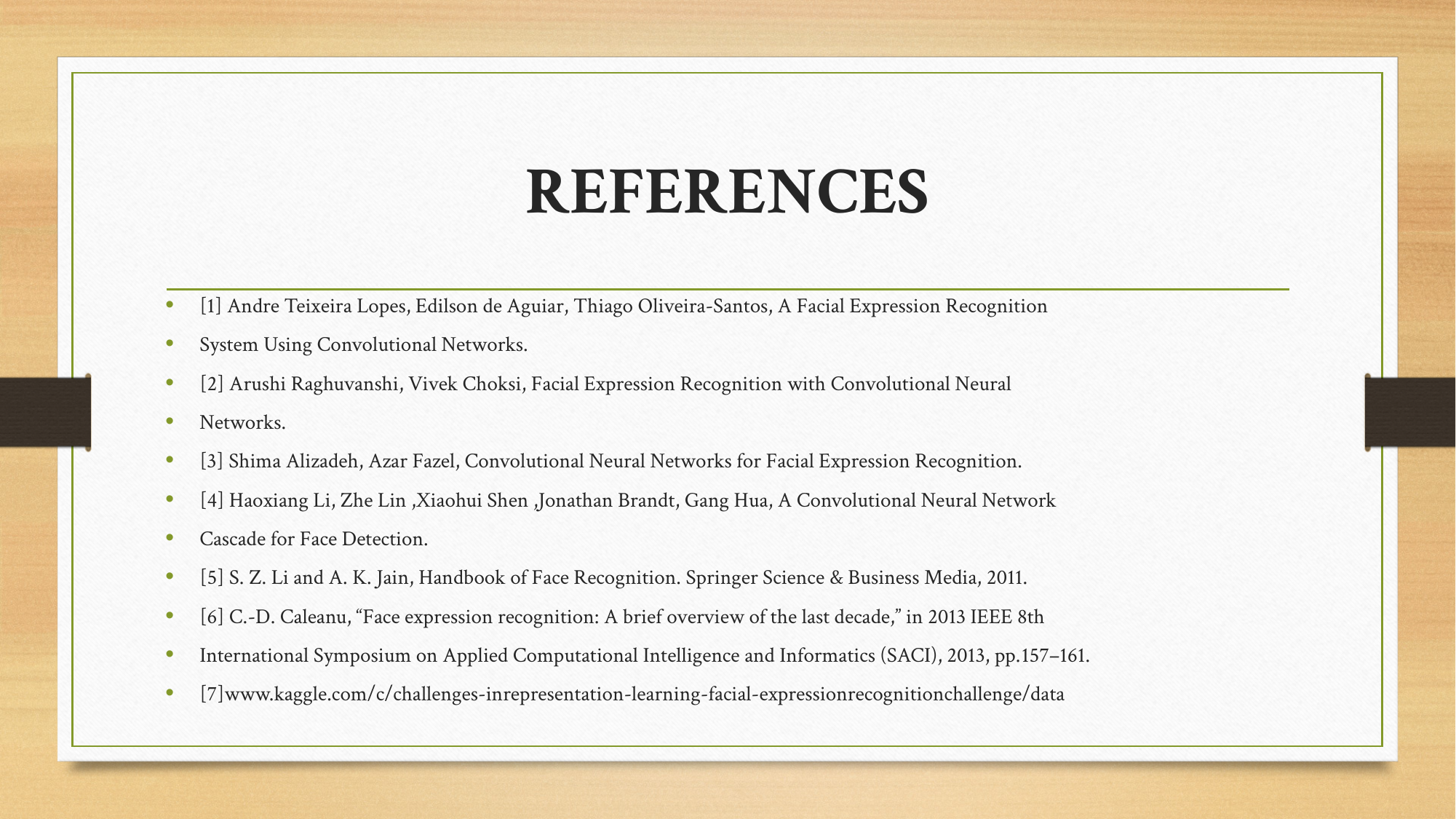

# REFERENCES
[1] Andre Teixeira Lopes, Edilson de Aguiar, Thiago Oliveira-Santos, A Facial Expression Recognition
System Using Convolutional Networks.
[2] Arushi Raghuvanshi, Vivek Choksi, Facial Expression Recognition with Convolutional Neural
Networks.
[3] Shima Alizadeh, Azar Fazel, Convolutional Neural Networks for Facial Expression Recognition.
[4] Haoxiang Li, Zhe Lin ,Xiaohui Shen ,Jonathan Brandt, Gang Hua, A Convolutional Neural Network
Cascade for Face Detection.
[5] S. Z. Li and A. K. Jain, Handbook of Face Recognition. Springer Science & Business Media, 2011.
[6] C.-D. Caleanu, “Face expression recognition: A brief overview of the last decade,” in 2013 IEEE 8th
International Symposium on Applied Computational Intelligence and Informatics (SACI), 2013, pp.157–161.
[7]www.kaggle.com/c/challenges-inrepresentation-learning-facial-expressionrecognitionchallenge/data